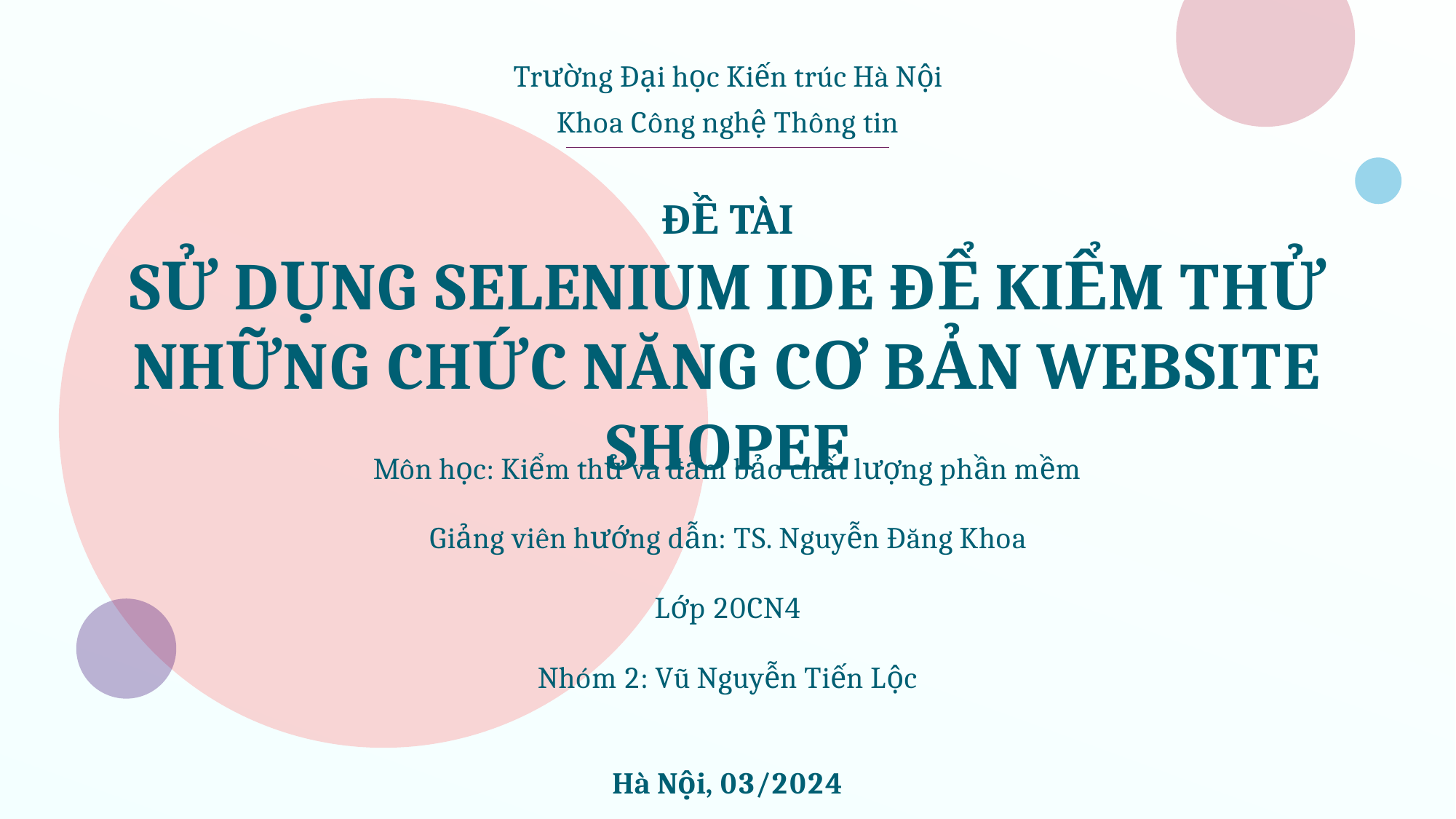

Trường Đại học Kiến trúc Hà Nội
Khoa Công nghệ Thông tin
# ĐỀ TÀI SỬ DỤNG SELENIUM IDE ĐỂ KIỂM THỬ NHỮNG CHỨC NĂNG CƠ BẢN WEBSITE SHOPEE
Môn học: Kiểm thử và đảm bảo chất lượng phần mềm
Giảng viên hướng dẫn: TS. Nguyễn Đăng Khoa
Lớp 20CN4
Nhóm 2: Vũ Nguyễn Tiến Lộc

Hà Nội, 03/2024